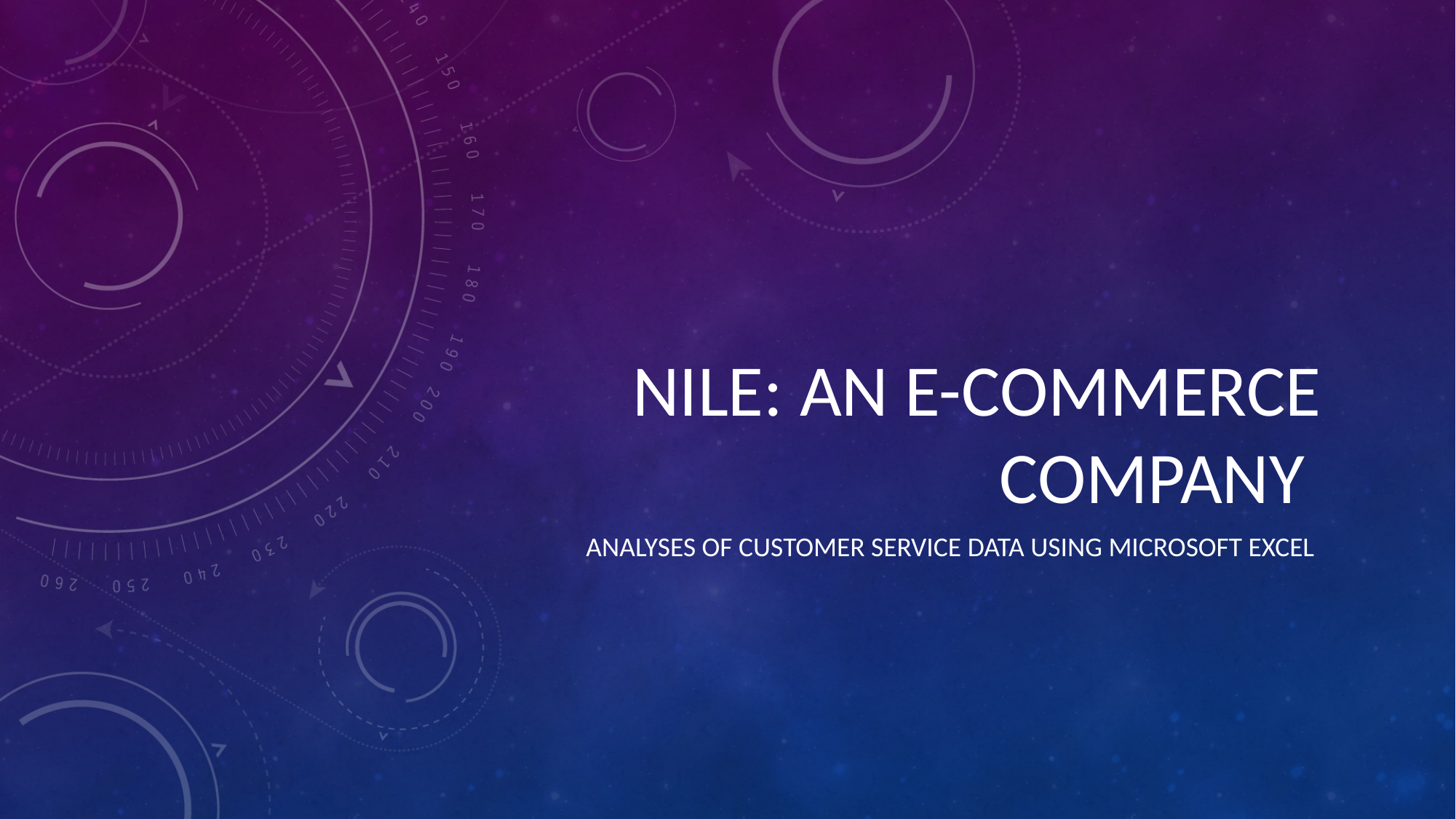

# Nile: an E-commerce company
Analyses of Customer Service Data using Microsoft Excel